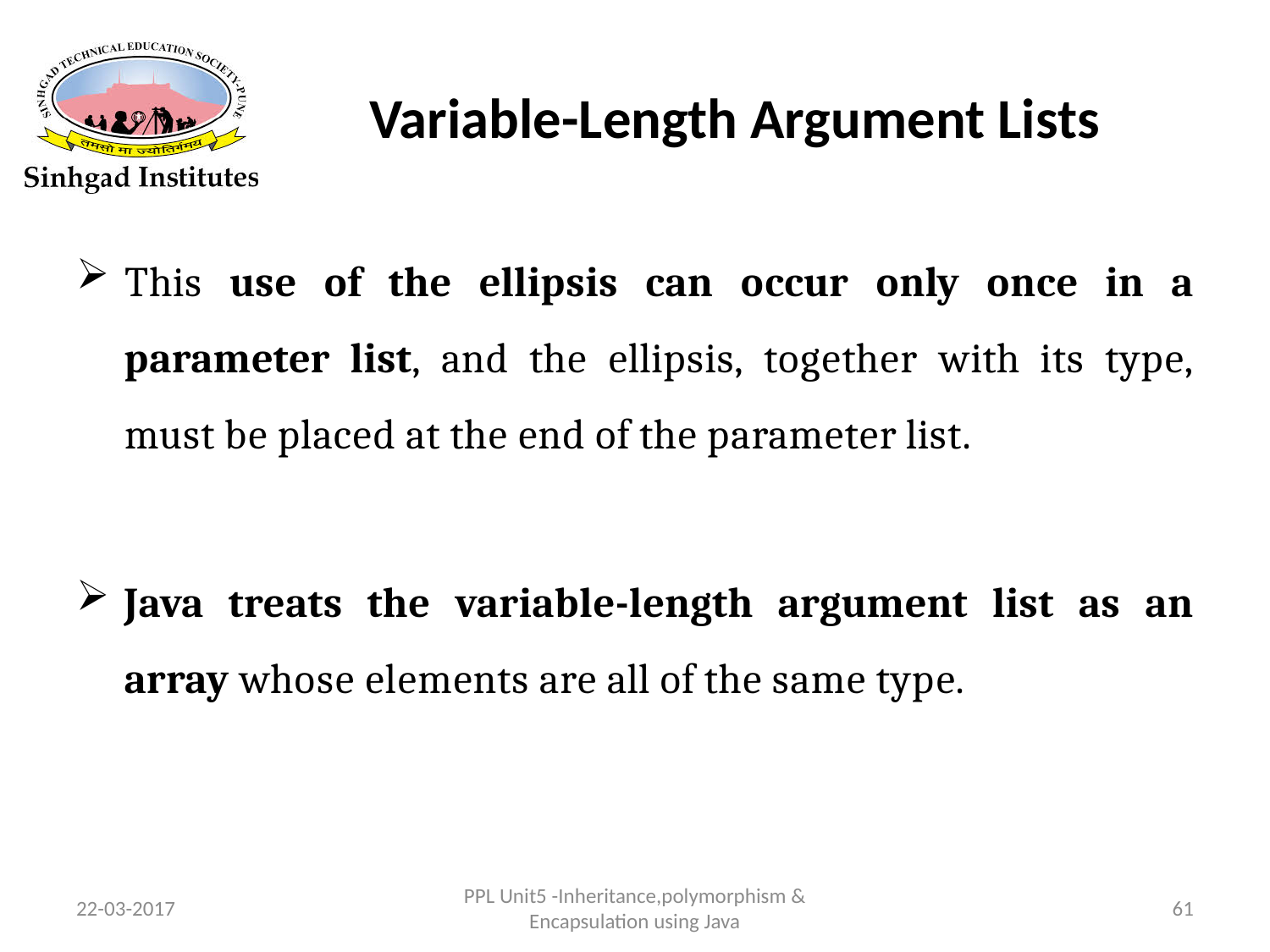

# Variable-Length Argument Lists
This use of the ellipsis can occur only once in a parameter list, and the ellipsis, together with its type, must be placed at the end of the parameter list.

Java treats the variable-length argument list as an array whose elements are all of the same type.

22-03-2017
PPL Unit5 -Inheritance,polymorphism & Encapsulation using Java
61